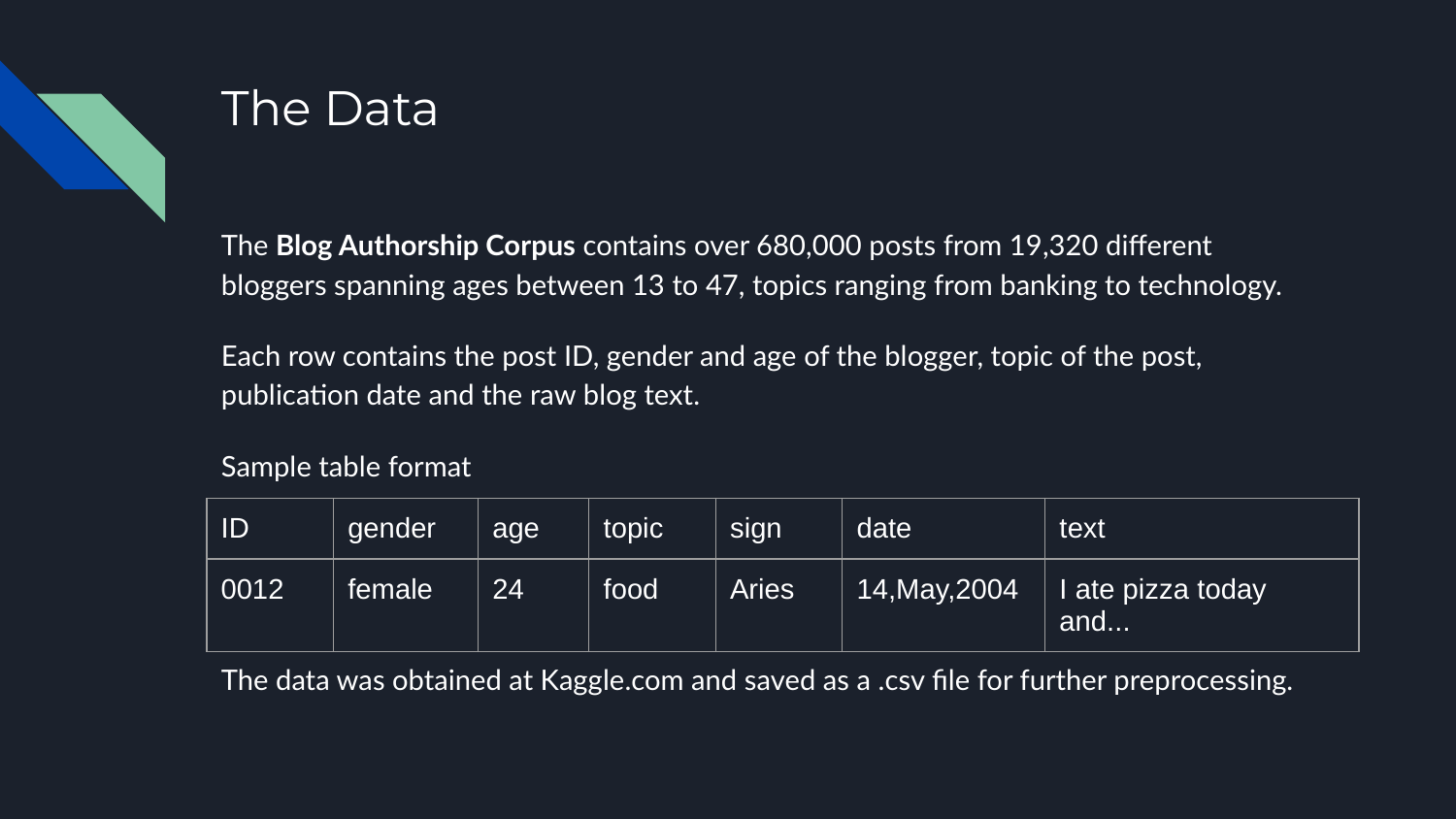

# The Data
The Blog Authorship Corpus contains over 680,000 posts from 19,320 different bloggers spanning ages between 13 to 47, topics ranging from banking to technology.
Each row contains the post ID, gender and age of the blogger, topic of the post, publication date and the raw blog text.
Sample table format

The data was obtained at Kaggle.com and saved as a .csv file for further preprocessing.
| ID | gender | age | topic | sign | date | text |
| --- | --- | --- | --- | --- | --- | --- |
| 0012 | female | 24 | food | Aries | 14,May,2004 | I ate pizza today and... |